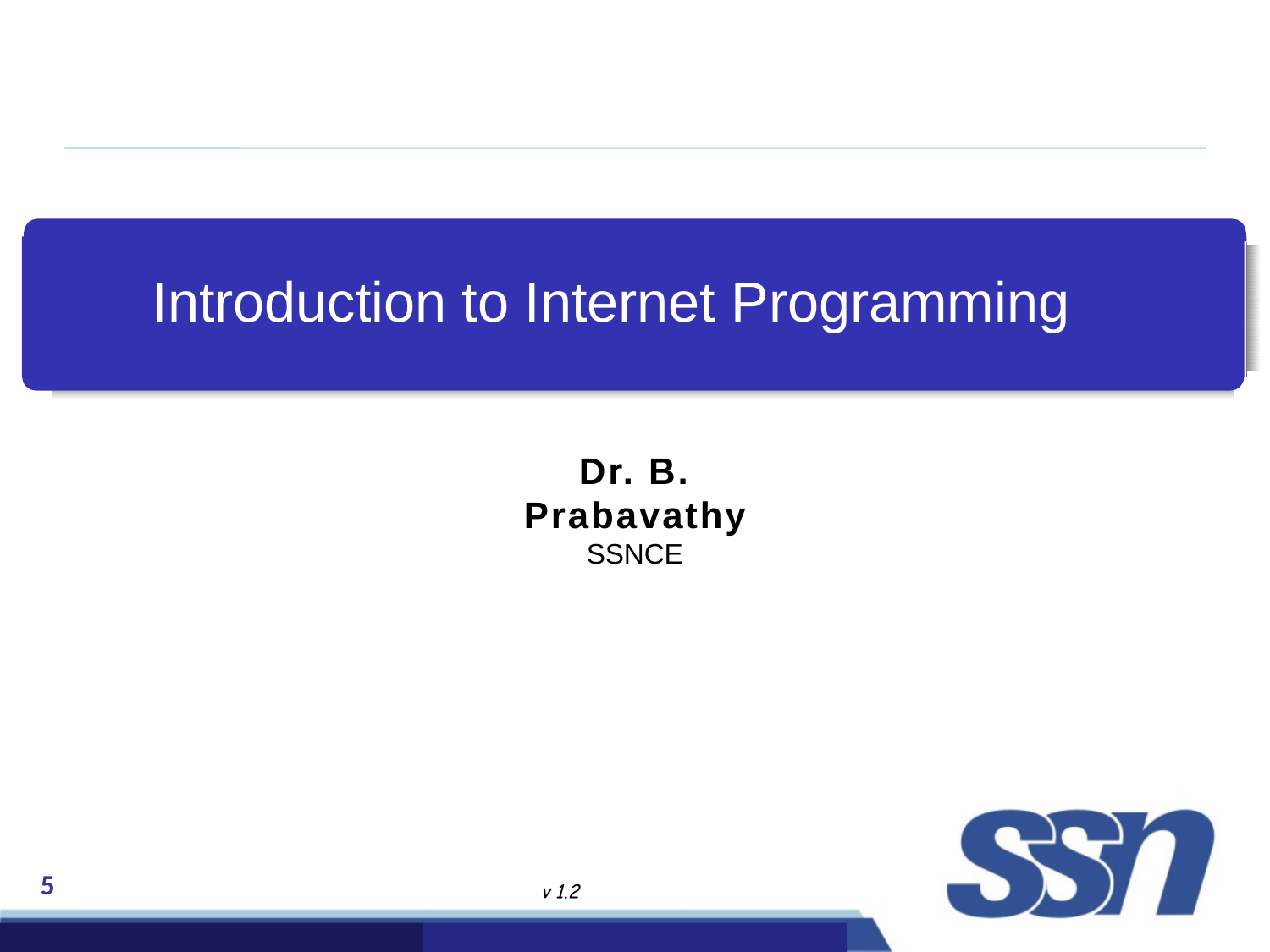

# Introduction to Internet Programming

Dr. B. Prabavathy
SSNCE